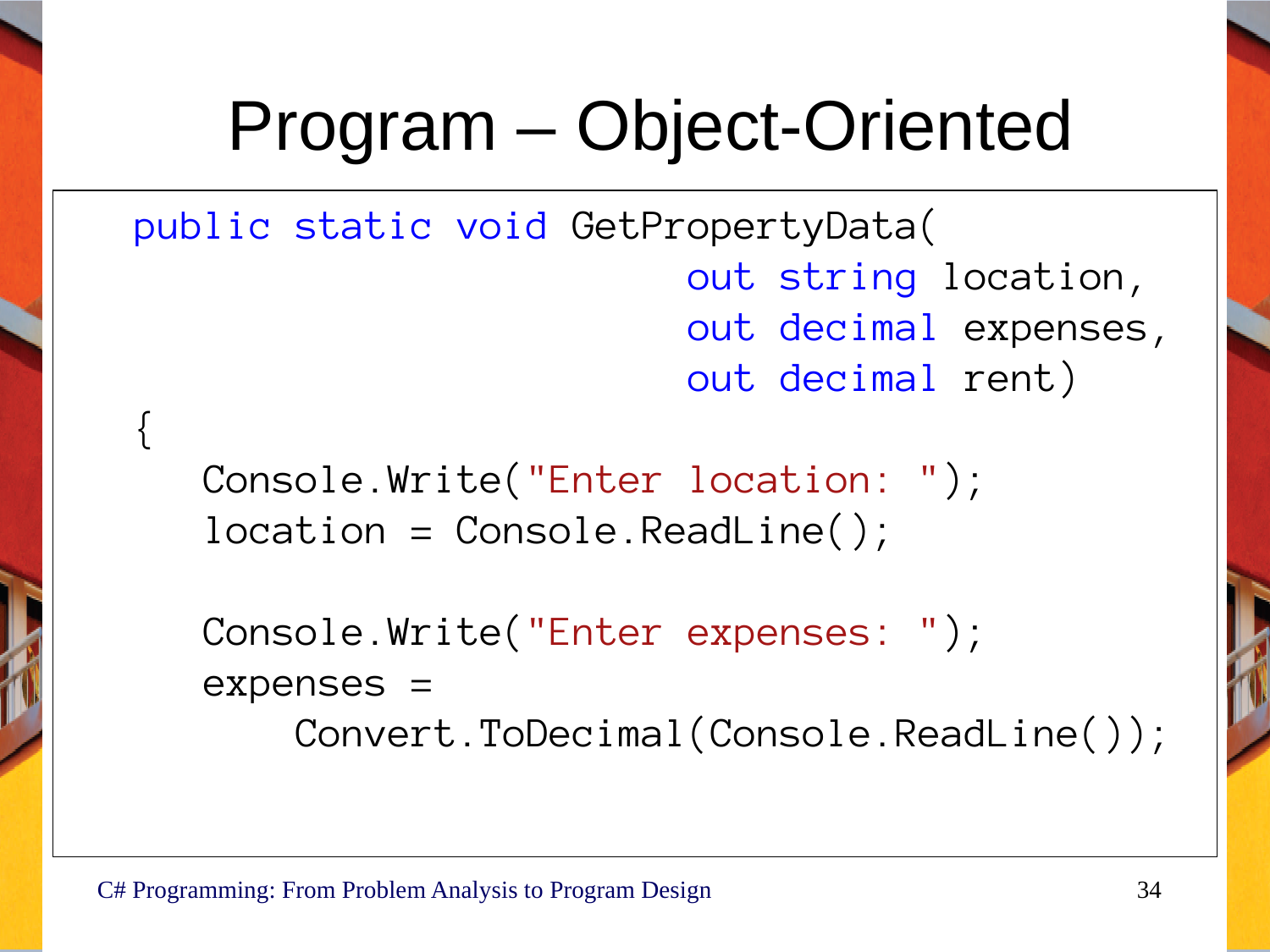

# Program – Object-Oriented
   public static void GetPropertyData(
                           out string location,
                           out decimal expenses,
                           out decimal rent)
   {
      Console.Write("Enter location: ");
      location = Console.ReadLine();

      Console.Write("Enter expenses: ");
      expenses =
          Convert.ToDecimal(Console.ReadLine());

C# Programming: From Problem Analysis to Program Design

34